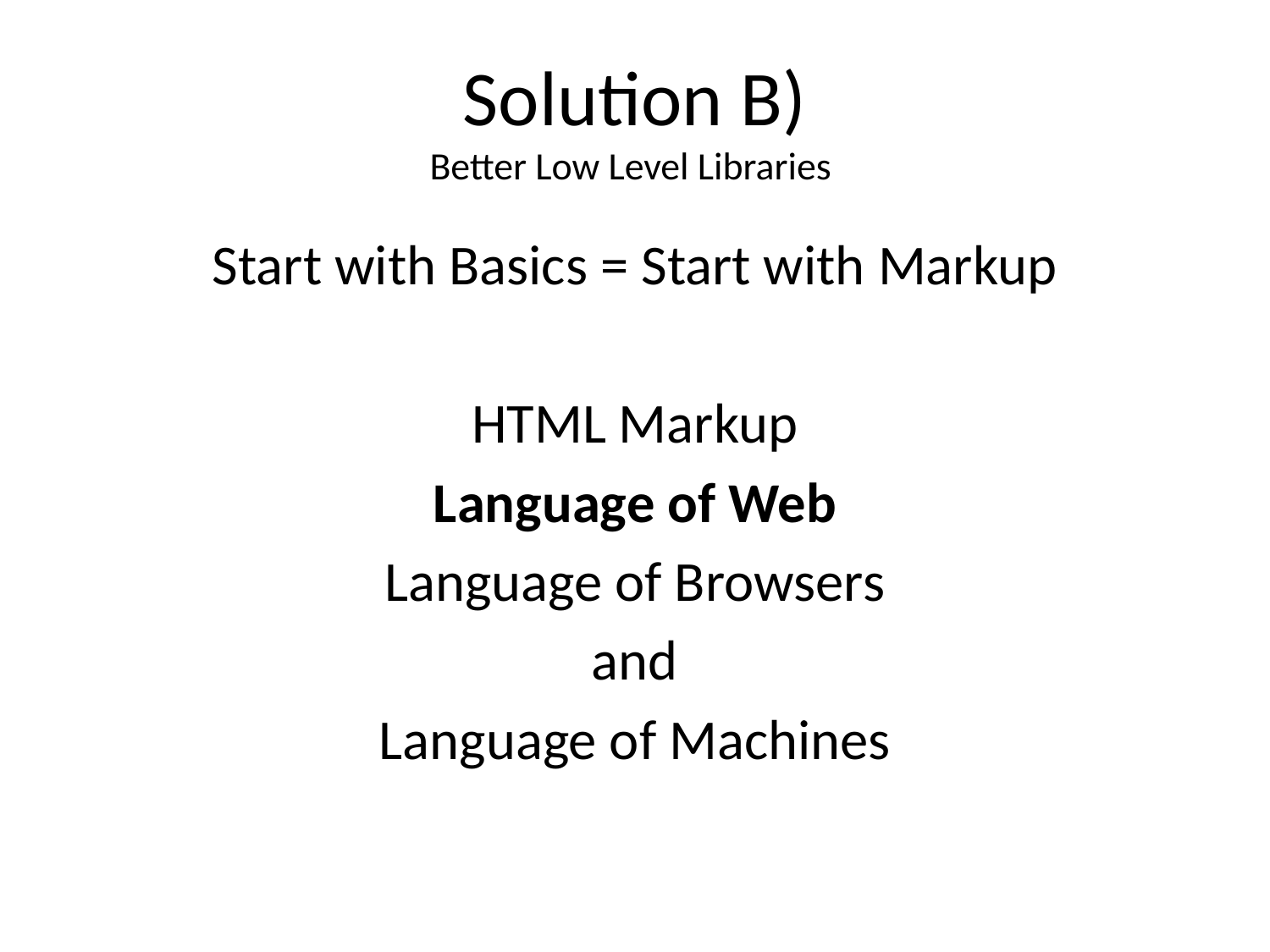

# Solution B) Better Low Level Libraries
Start with Basics = Start with Markup

HTML Markup
Language of Web
Language of Browsers
and
Language of Machines